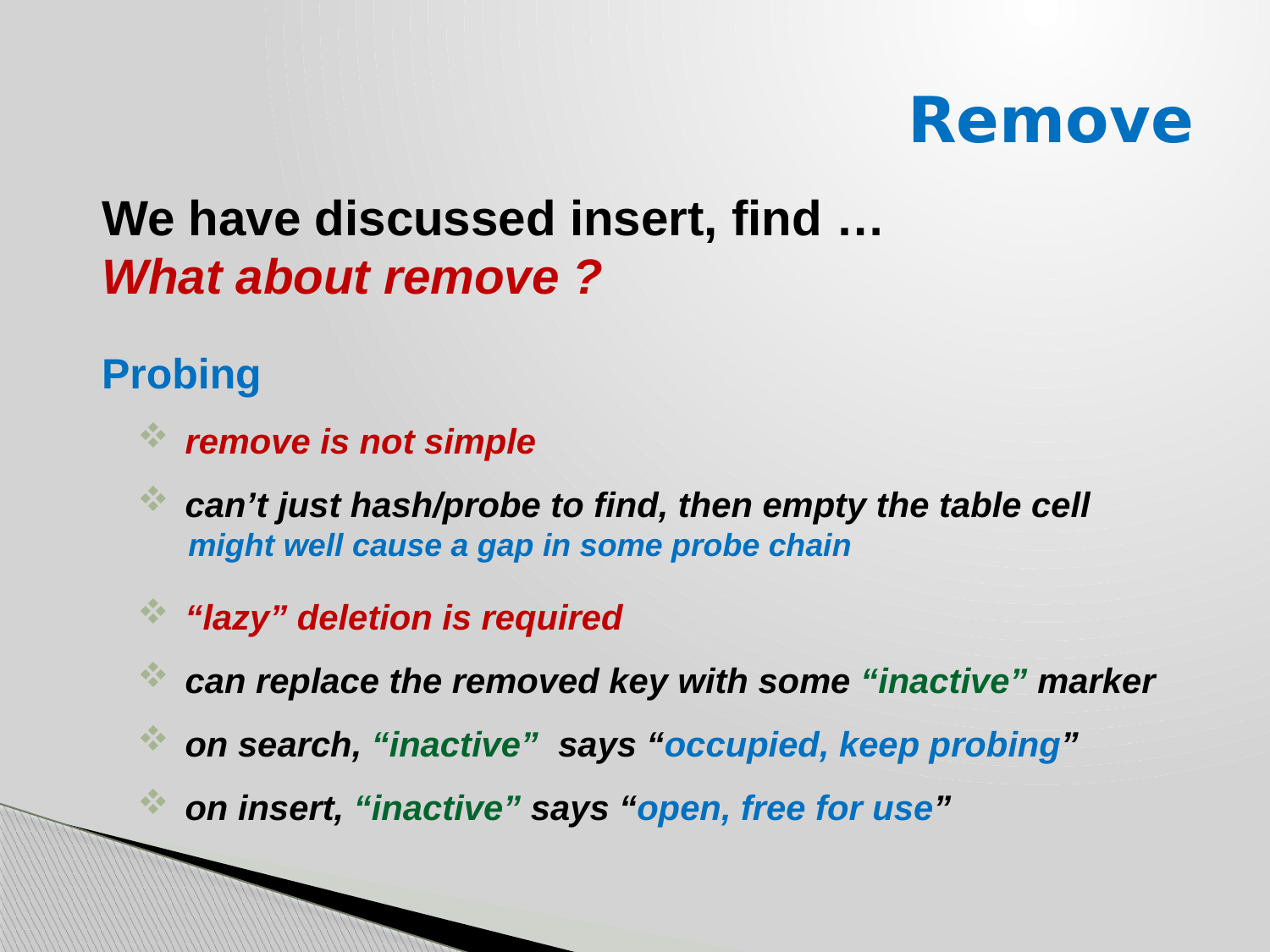

# Remove
We have discussed insert, find …
What about remove ?

Probing
remove is not simple
can’t just hash/probe to find, then empty the table cell
  might well cause a gap in some probe chain
“lazy” deletion is required
can replace the removed key with some “inactive” marker
on search, “inactive”  says “occupied, keep probing”
on insert, “inactive” says “open, free for use”